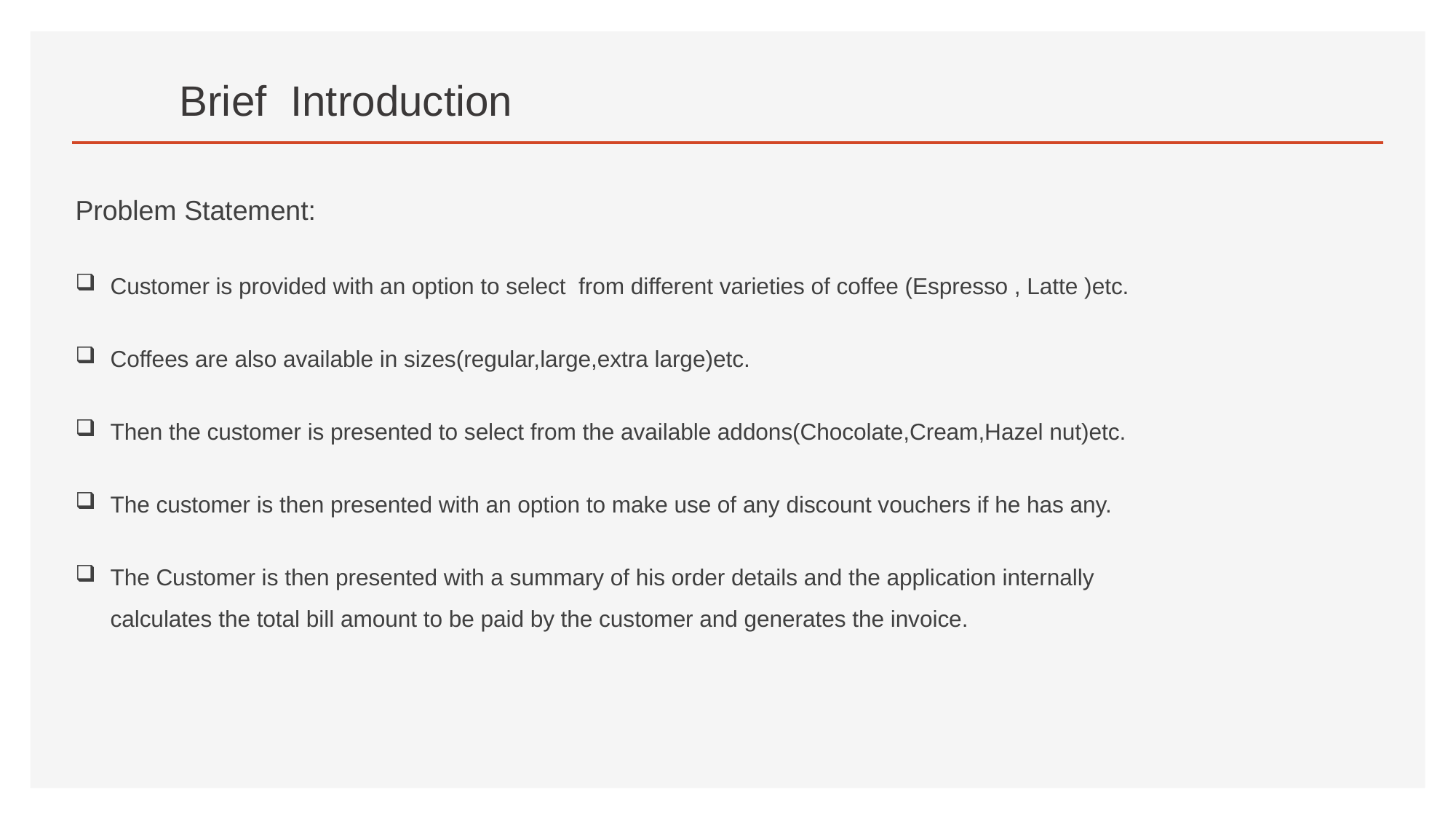

# Brief  Introduction
Problem Statement:
Customer is provided with an option to select  from different varieties of coffee (Espresso , Latte )etc.
Coffees are also available in sizes(regular,large,extra large)etc.
Then the customer is presented to select from the available addons(Chocolate,Cream,Hazel nut)etc.
The customer is then presented with an option to make use of any discount vouchers if he has any.
The Customer is then presented with a summary of his order details and the application internally calculates the total bill amount to be paid by the customer and generates the invoice.